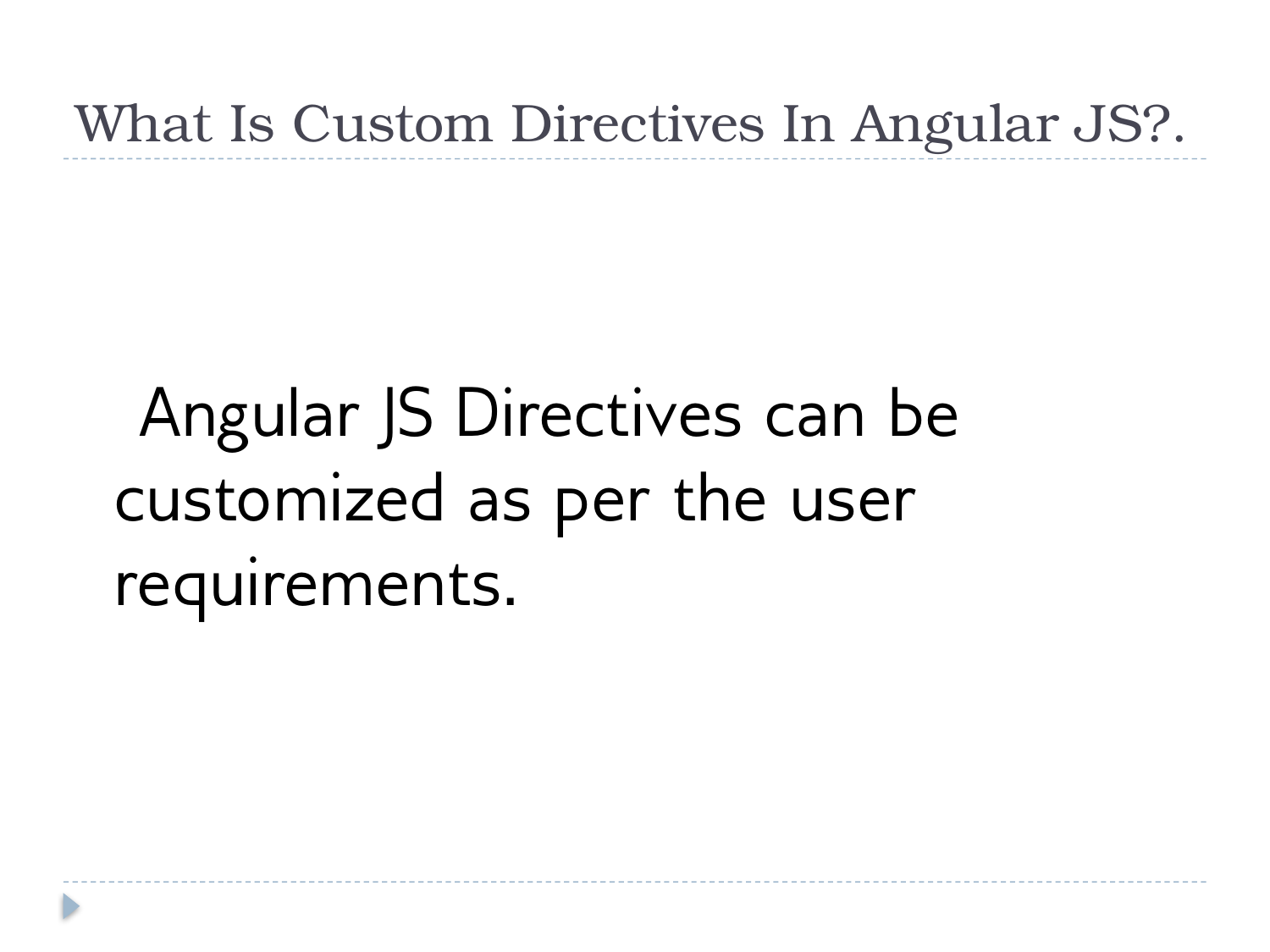

# What Is Custom Directives In Angular JS?.

   Angular JS Directives can be customized as per the user requirements.